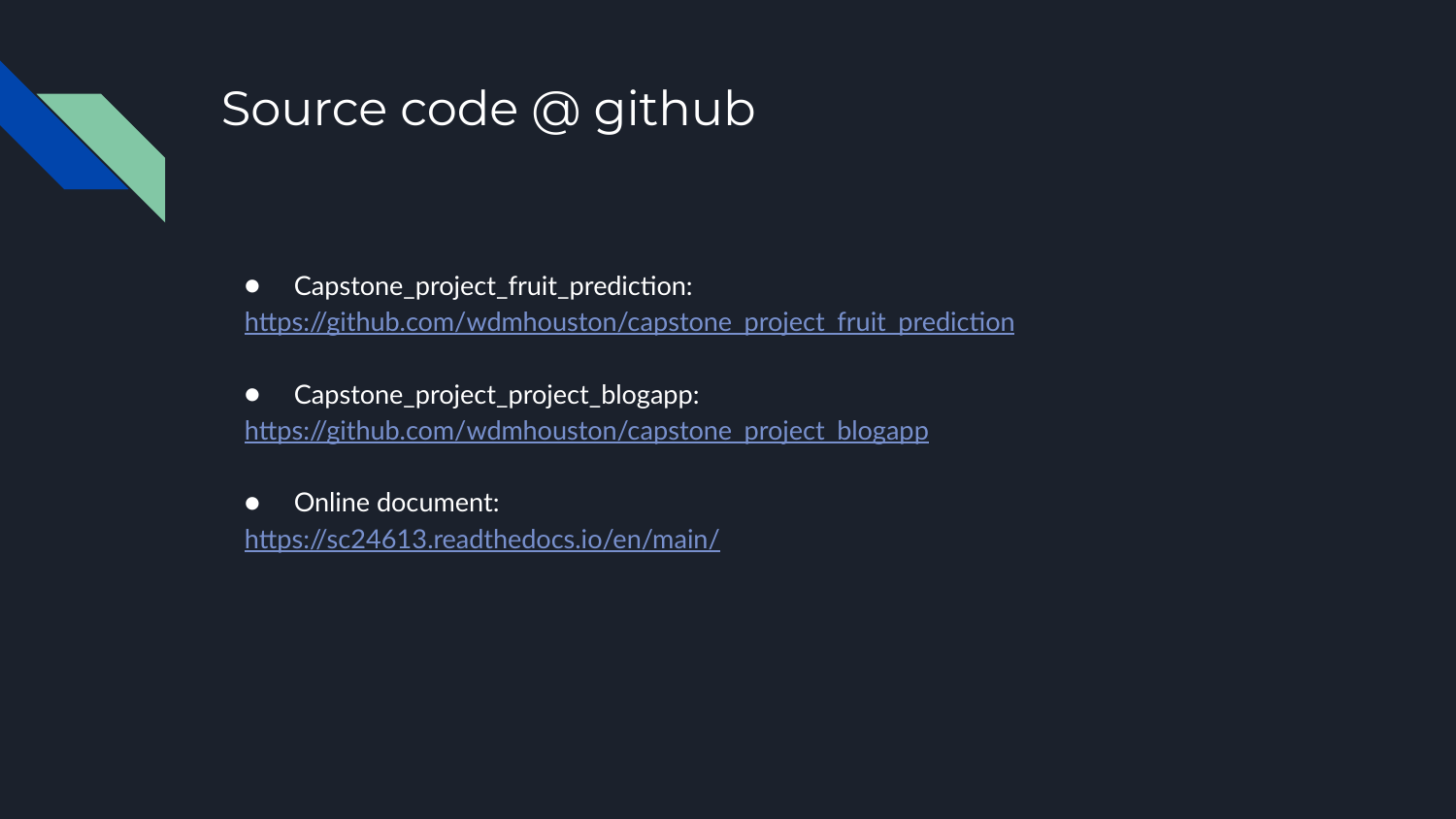

# Source code @ github
Capstone_project_fruit_prediction:
https://github.com/wdmhouston/capstone_project_fruit_prediction

Capstone_project_project_blogapp:
https://github.com/wdmhouston/capstone_project_blogapp

Online document:
https://sc24613.readthedocs.io/en/main/